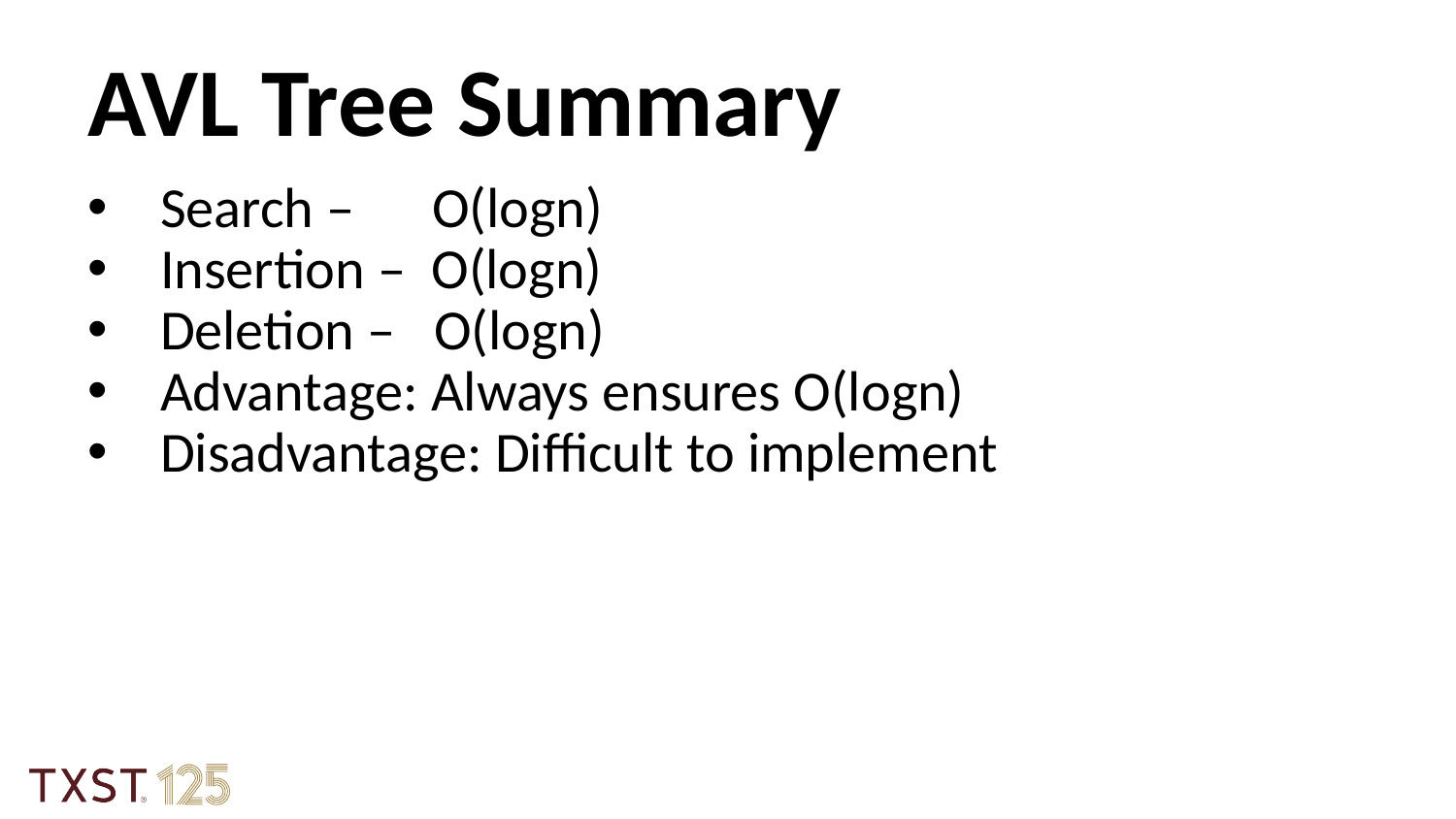

AVL Tree Summary
Search –      O(logn)
Insertion –  O(logn)
Deletion –   O(logn)
Advantage: Always ensures O(logn)
Disadvantage: Difficult to implement